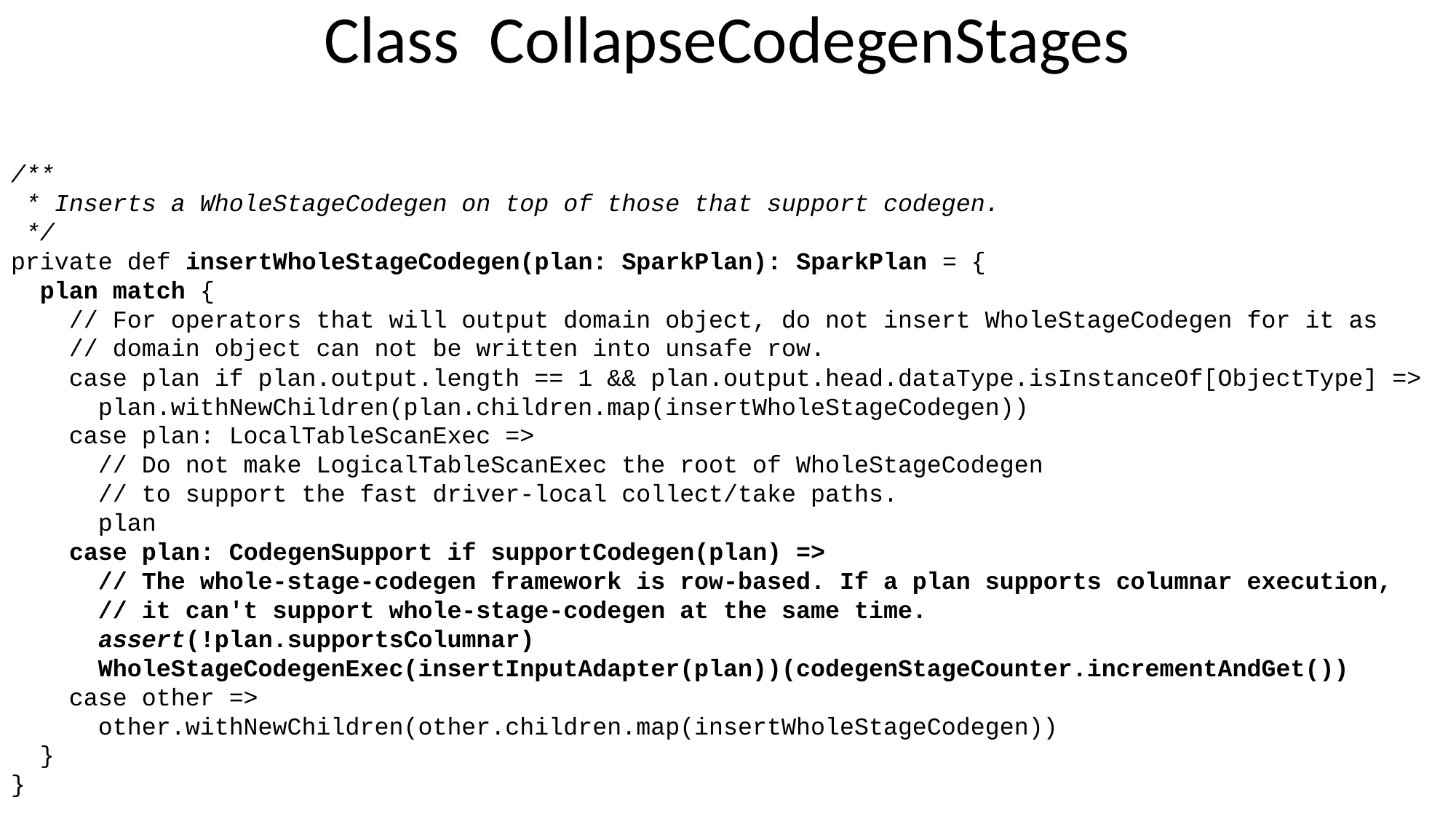

Class  CollapseCodegenStages
/**
 * Inserts a WholeStageCodegen on top of those that support codegen.
 */
private def insertWholeStageCodegen(plan: SparkPlan): SparkPlan = {
  plan match {
    // For operators that will output domain object, do not insert WholeStageCodegen for it as
    // domain object can not be written into unsafe row.
    case plan if plan.output.length == 1 && plan.output.head.dataType.isInstanceOf[ObjectType] =>
      plan.withNewChildren(plan.children.map(insertWholeStageCodegen))
    case plan: LocalTableScanExec =>
      // Do not make LogicalTableScanExec the root of WholeStageCodegen
      // to support the fast driver-local collect/take paths.
      plan
    case plan: CodegenSupport if supportCodegen(plan) =>
      // The whole-stage-codegen framework is row-based. If a plan supports columnar execution,
      // it can't support whole-stage-codegen at the same time.
      assert(!plan.supportsColumnar)
      WholeStageCodegenExec(insertInputAdapter(plan))(codegenStageCounter.incrementAndGet())
    case other =>
      other.withNewChildren(other.children.map(insertWholeStageCodegen))
  }
}